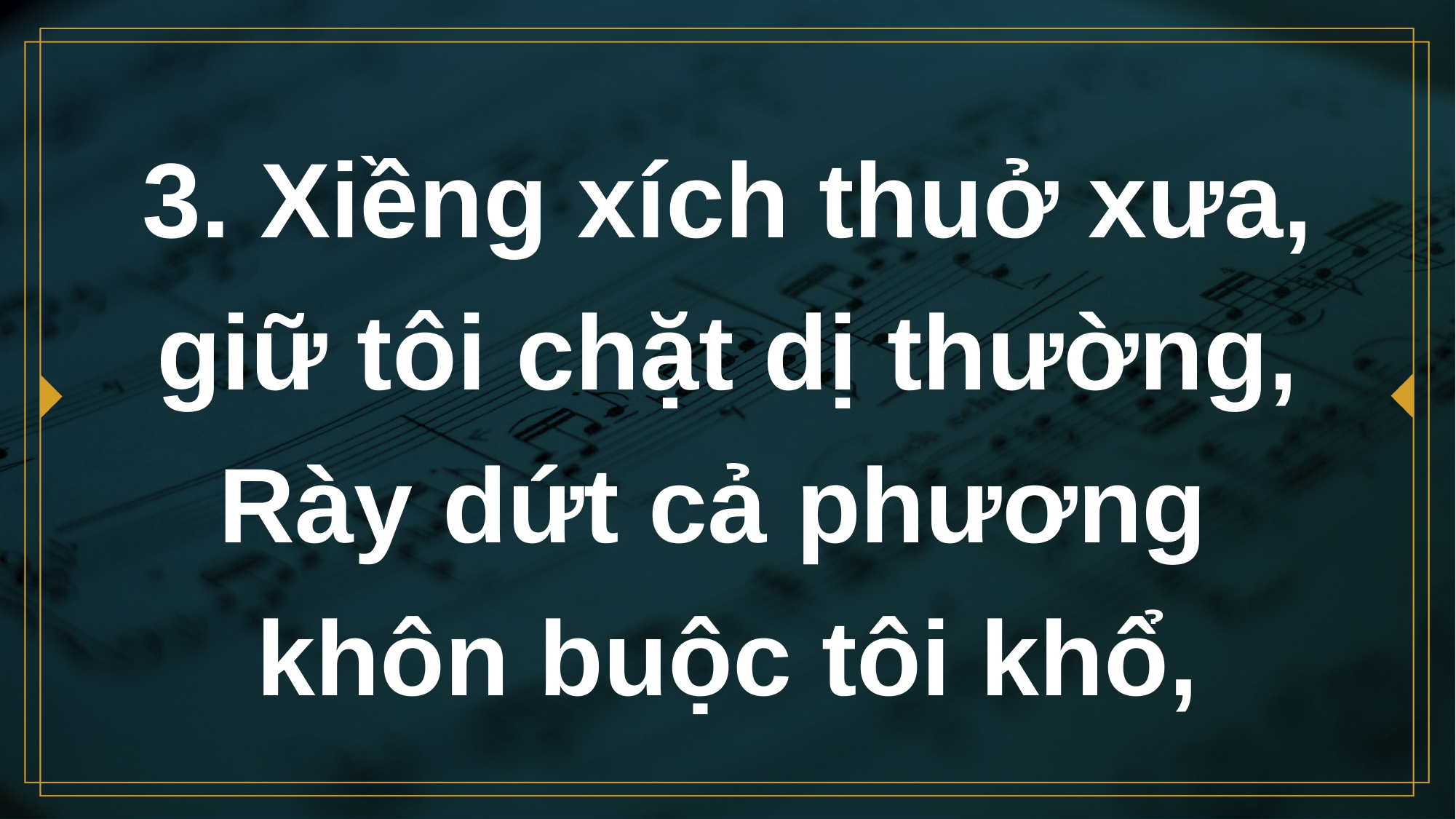

# 3. Xiềng xích thuở xưa, giữ tôi chặt dị thường, Rày dứt cả phương khôn buộc tôi khổ,